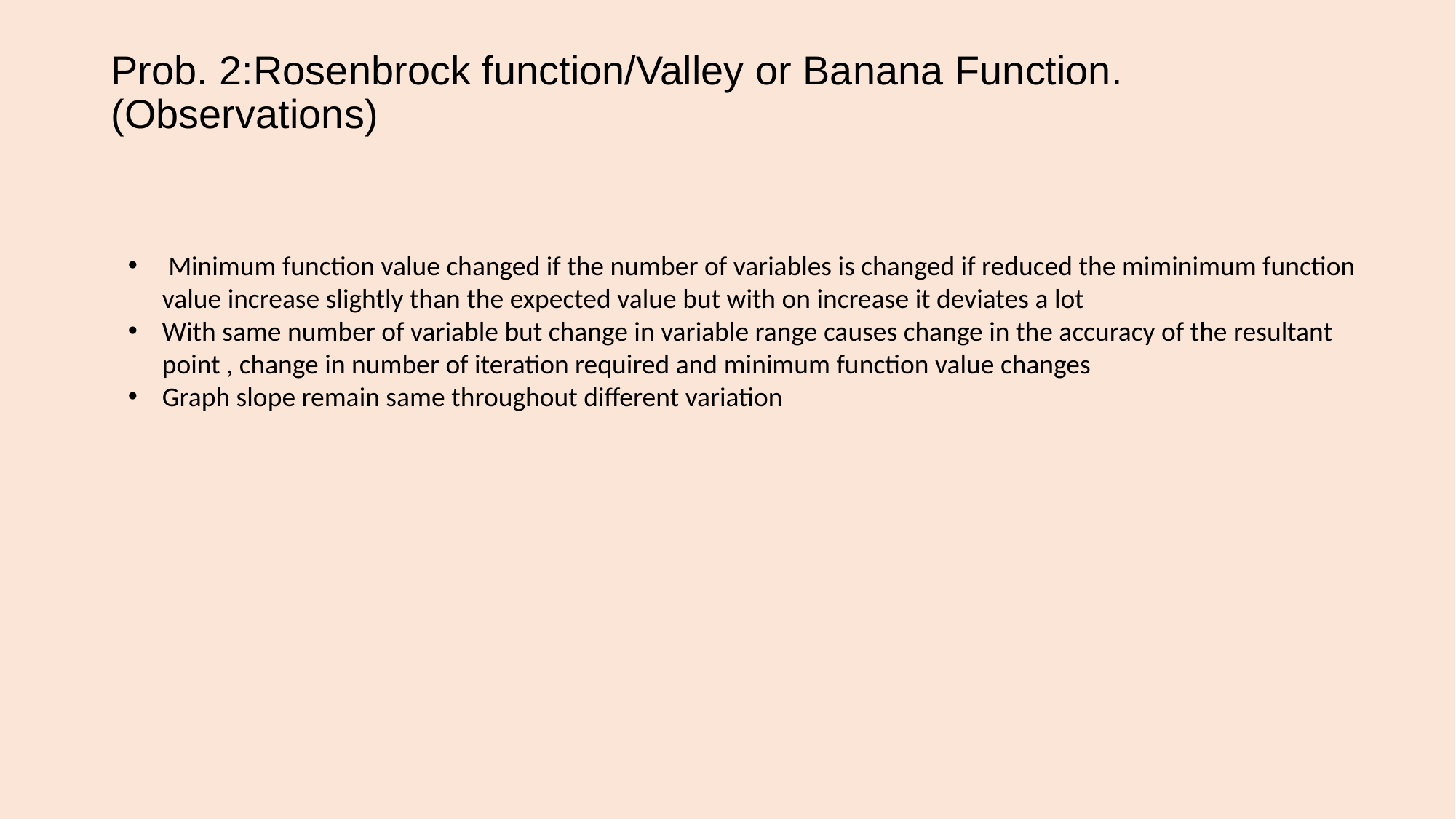

# Prob. 2:Rosenbrock function/Valley or Banana Function. (Observations)
 Minimum function value changed if the number of variables is changed if reduced the miminimum function value increase slightly than the expected value but with on increase it deviates a lot
With same number of variable but change in variable range causes change in the accuracy of the resultant point , change in number of iteration required and minimum function value changes
Graph slope remain same throughout different variation